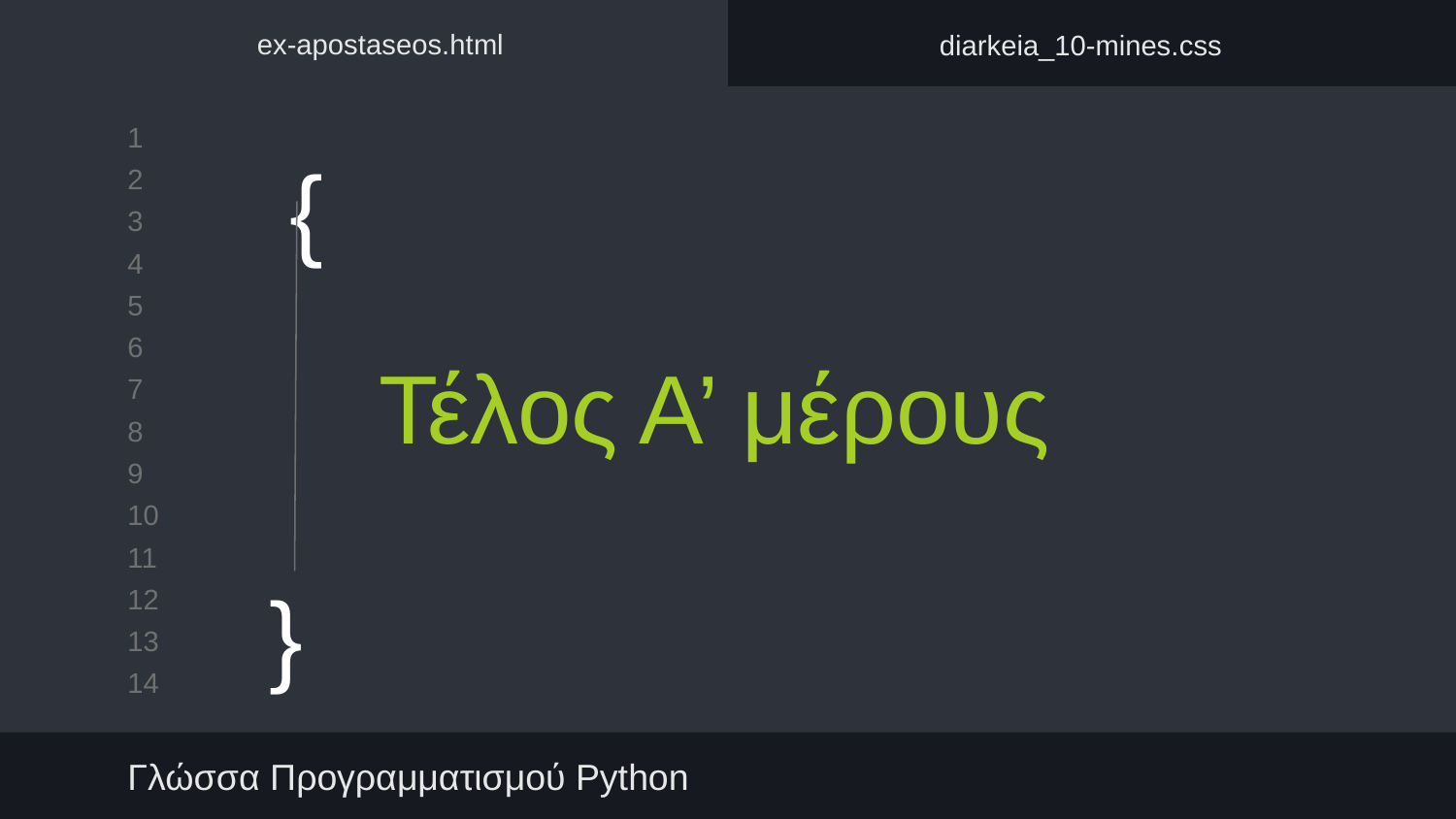

ex-apostaseos.html
diarkeia_10-mines.css
# {
Τέλος Α’ μέρους
}
Γλώσσα Προγραμματισμού Python